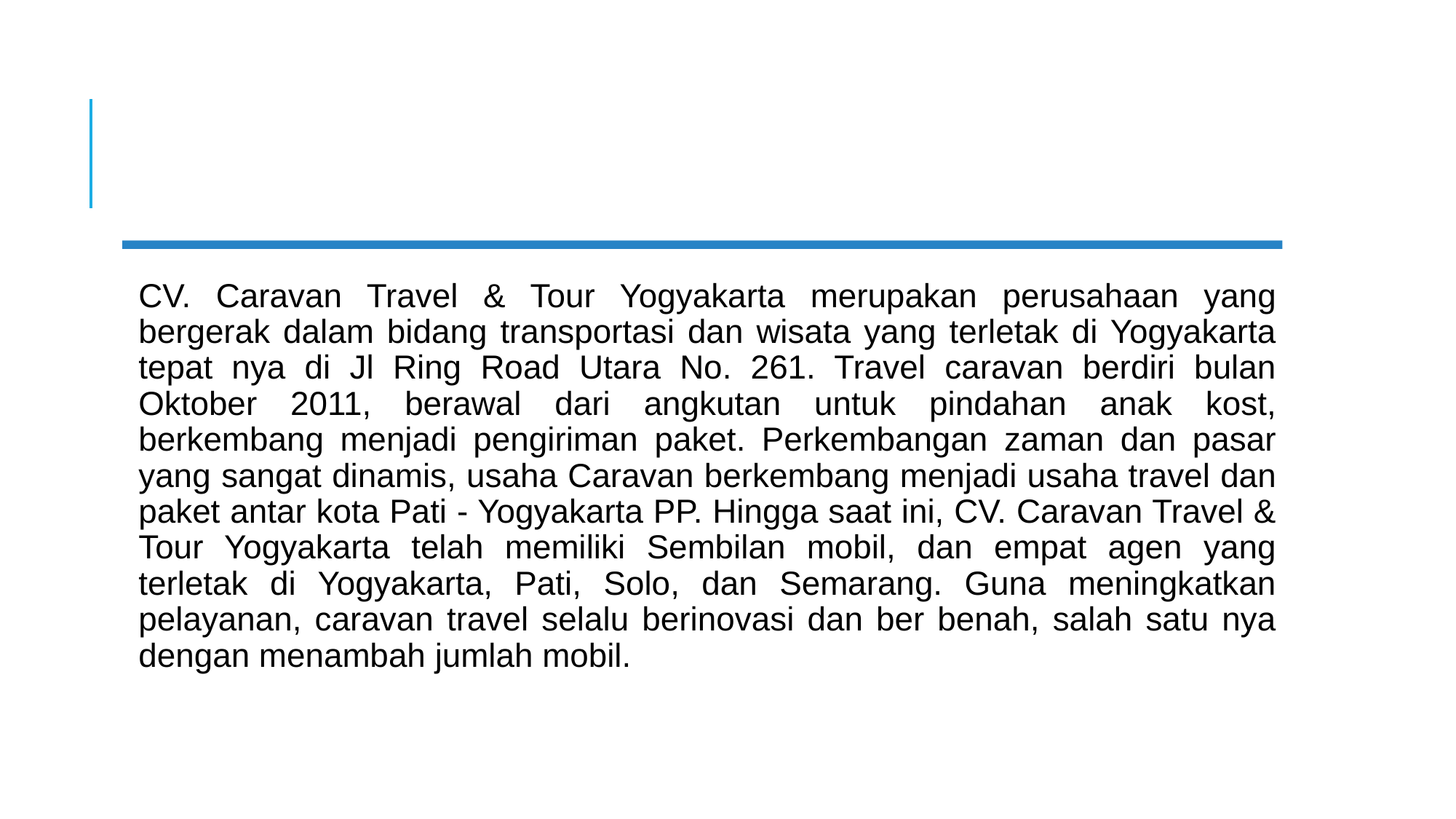

# Latar Belakang
CV. Caravan Travel & Tour Yogyakarta merupakan perusahaan yang bergerak dalam bidang transportasi dan wisata yang terletak di Yogyakarta tepat nya di Jl Ring Road Utara No. 261. Travel caravan berdiri bulan Oktober 2011, berawal dari angkutan untuk pindahan anak kost, berkembang menjadi pengiriman paket. Perkembangan zaman dan pasar yang sangat dinamis, usaha Caravan berkembang menjadi usaha travel dan paket antar kota Pati - Yogyakarta PP. Hingga saat ini, CV. Caravan Travel & Tour Yogyakarta telah memiliki Sembilan mobil, dan empat agen yang terletak di Yogyakarta, Pati, Solo, dan Semarang. Guna meningkatkan pelayanan, caravan travel selalu berinovasi dan ber benah, salah satu nya dengan menambah jumlah mobil.